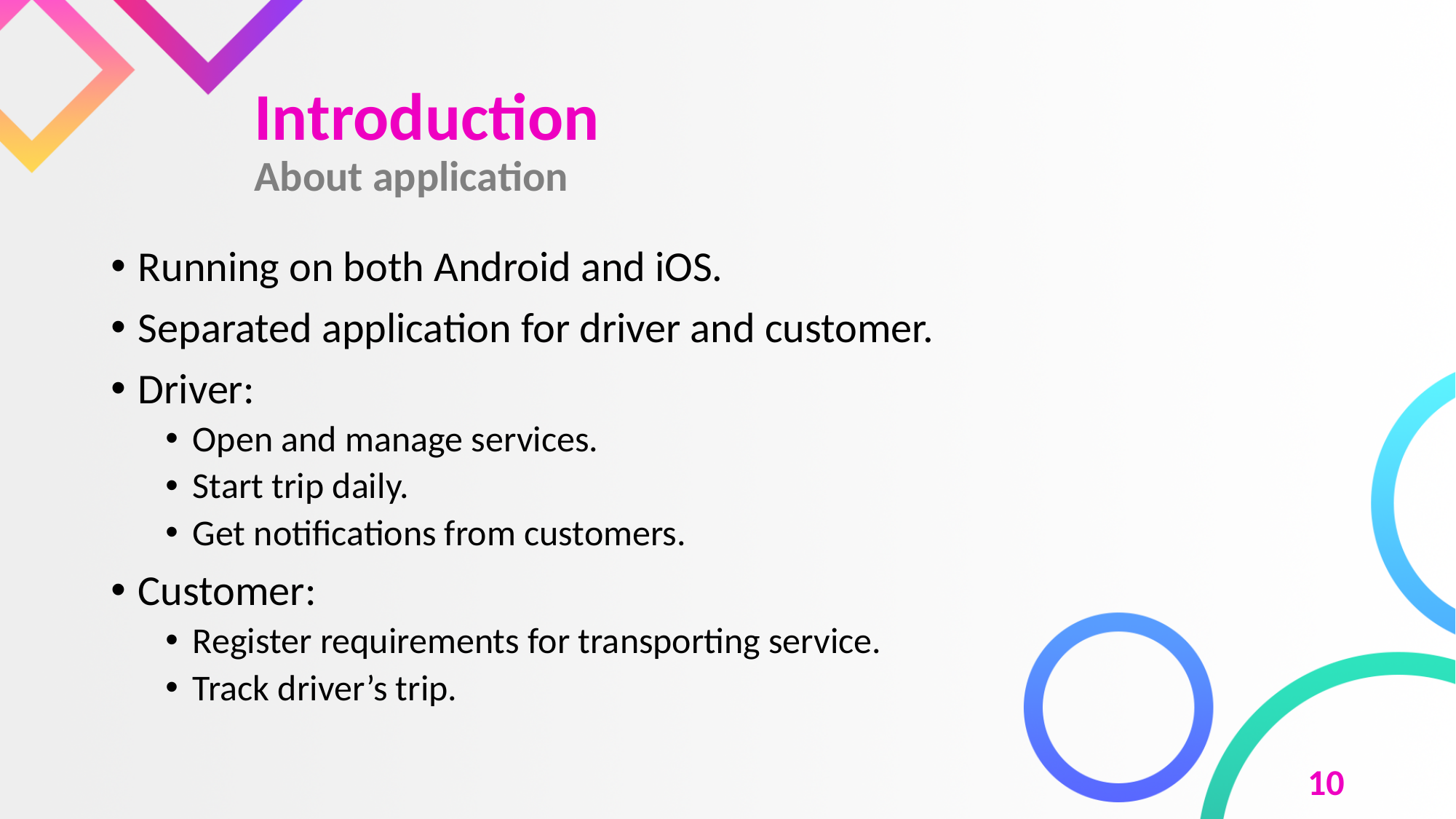

# Introduction About application
Running on both Android and iOS.
Separated application for driver and customer.
Driver:
Open and manage services.
Start trip daily.
Get notifications from customers.
Customer:
Register requirements for transporting service.
Track driver’s trip.
10